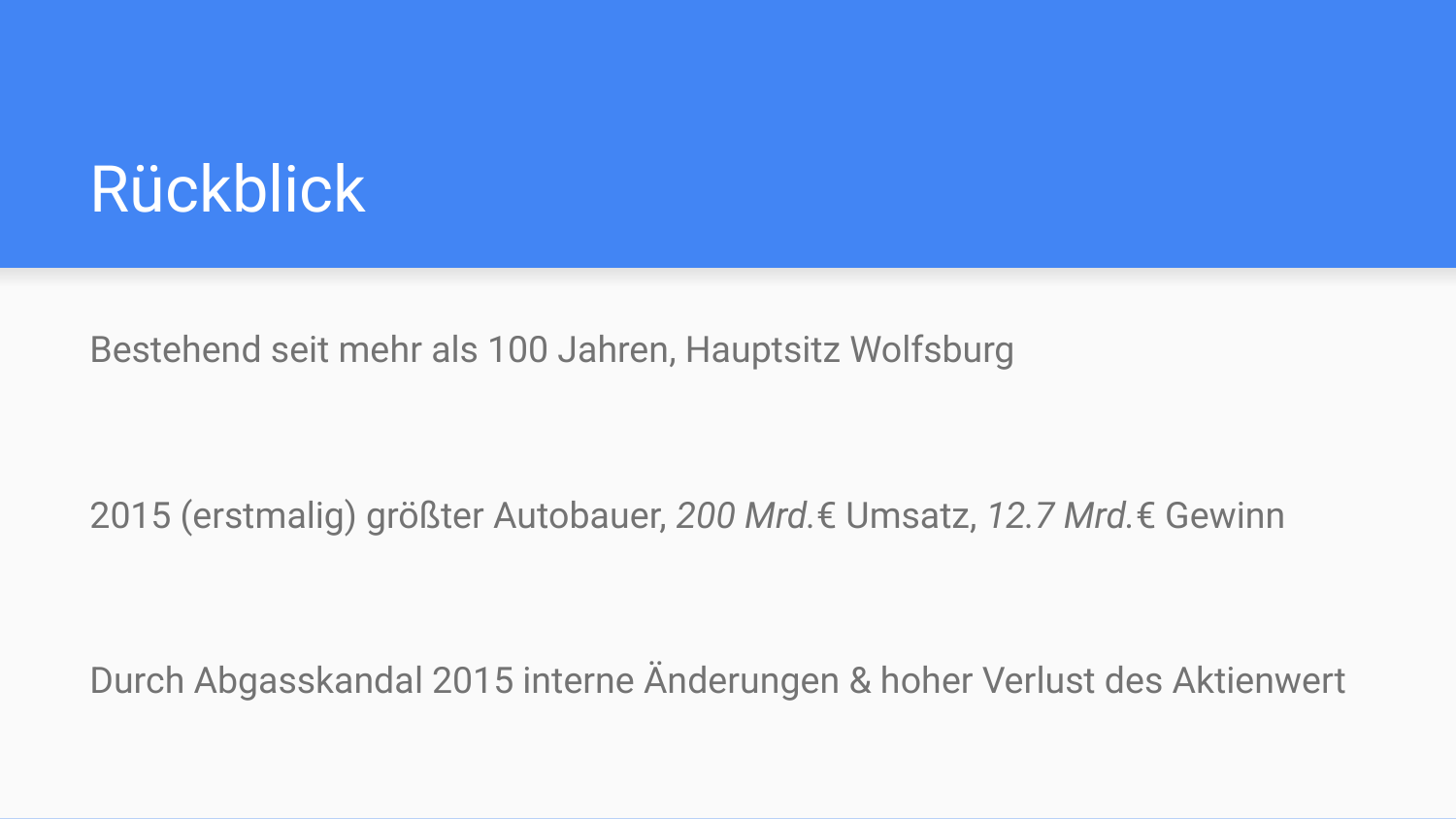

# Rückblick
Bestehend seit mehr als 100 Jahren, Hauptsitz Wolfsburg

2015 (erstmalig) größter Autobauer, 200 Mrd.€ Umsatz, 12.7 Mrd.€ Gewinn

Durch Abgasskandal 2015 interne Änderungen & hoher Verlust des Aktienwert